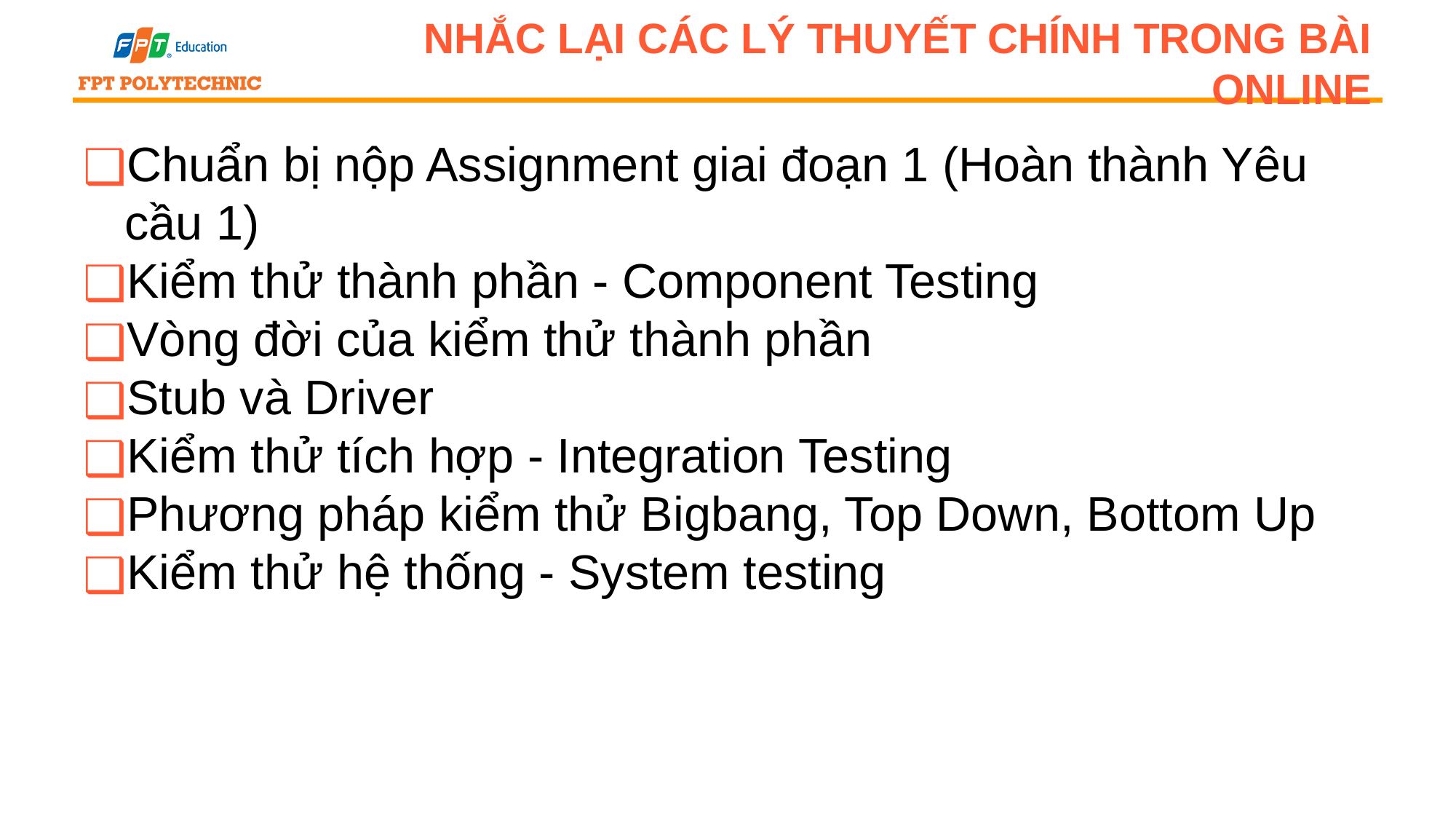

# Nhắc lại các lý thuyết chính trong bài online
Chuẩn bị nộp Assignment giai đoạn 1 (Hoàn thành Yêu cầu 1)
Kiểm thử thành phần - Component Testing
Vòng đời của kiểm thử thành phần
Stub và Driver
Kiểm thử tích hợp - Integration Testing
Phương pháp kiểm thử Bigbang, Top Down, Bottom Up
Kiểm thử hệ thống - System testing